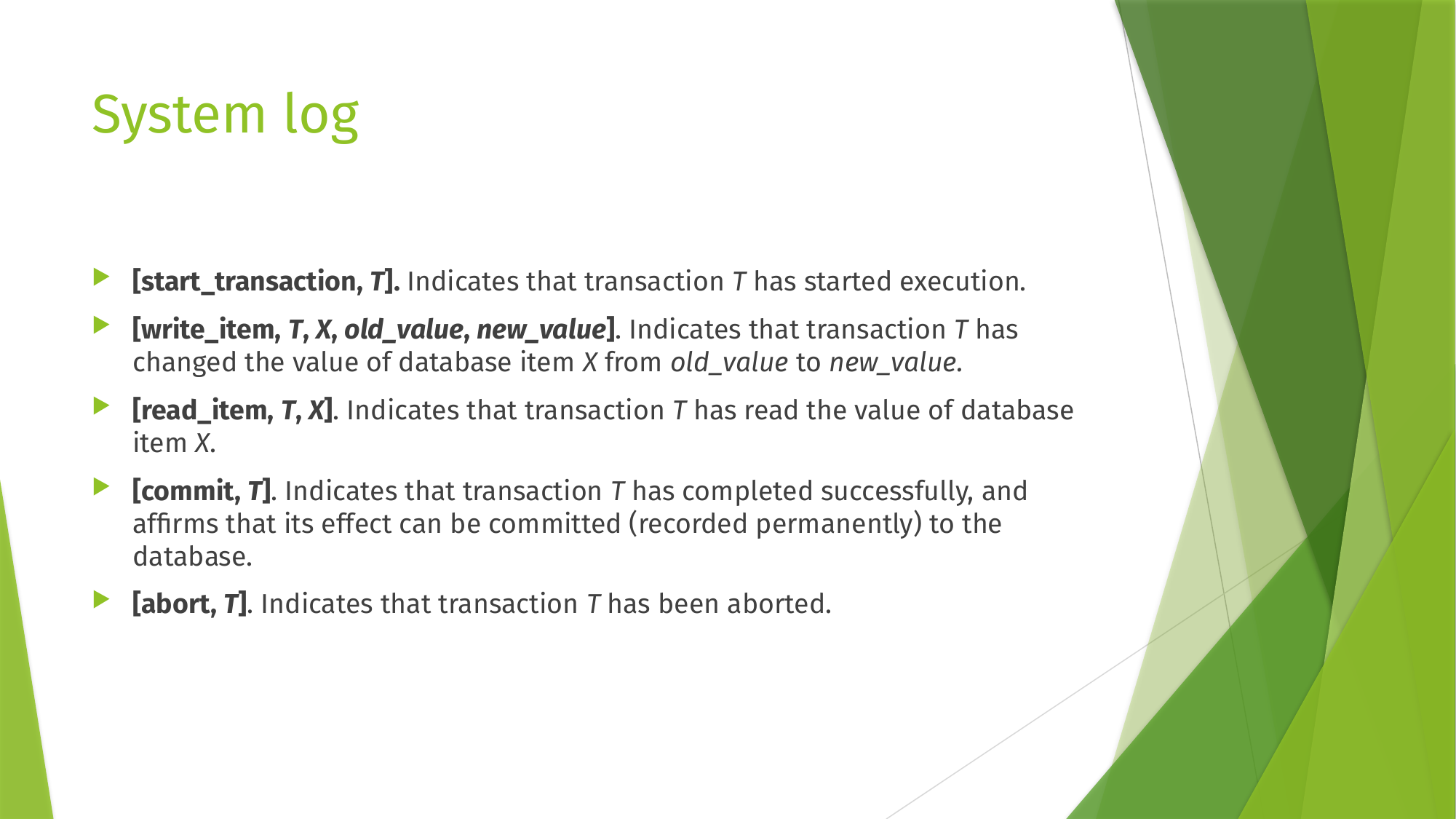

# System log
[start_transaction, T]. Indicates that transaction T has started execution.
[write_item, T, X, old_value, new_value]. Indicates that transaction T has changed the value of database item X from old_value to new_value.
[read_item, T, X]. Indicates that transaction T has read the value of database item X.
[commit, T]. Indicates that transaction T has completed successfully, and affirms that its effect can be committed (recorded permanently) to the database.
[abort, T]. Indicates that transaction T has been aborted.